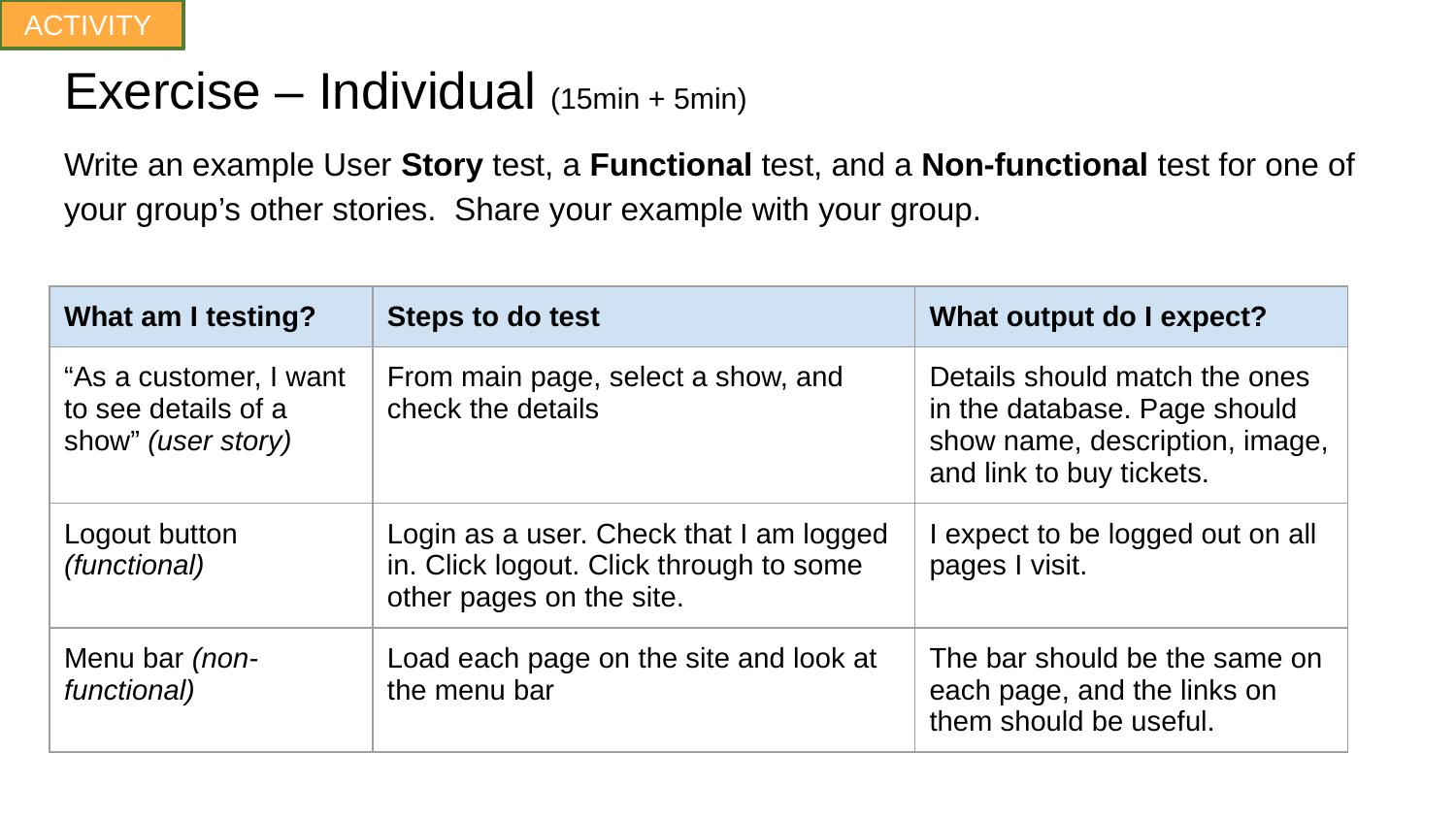

ACTIVITY
# Exercise – Individual (15min + 5min)
Write an example User Story test, a Functional test, and a Non-functional test for one of your group’s other stories.  Share your example with your group.
| What am I testing? | Steps to do test | What output do I expect? |
| --- | --- | --- |
| “As a customer, I want to see details of a show” (user story) | From main page, select a show, and check the details | Details should match the ones in the database. Page should show name, description, image, and link to buy tickets. |
| Logout button (functional) | Login as a user. Check that I am logged in. Click logout. Click through to some other pages on the site. | I expect to be logged out on all pages I visit. |
| Menu bar (non-functional) | Load each page on the site and look at the menu bar | The bar should be the same on each page, and the links on them should be useful. |